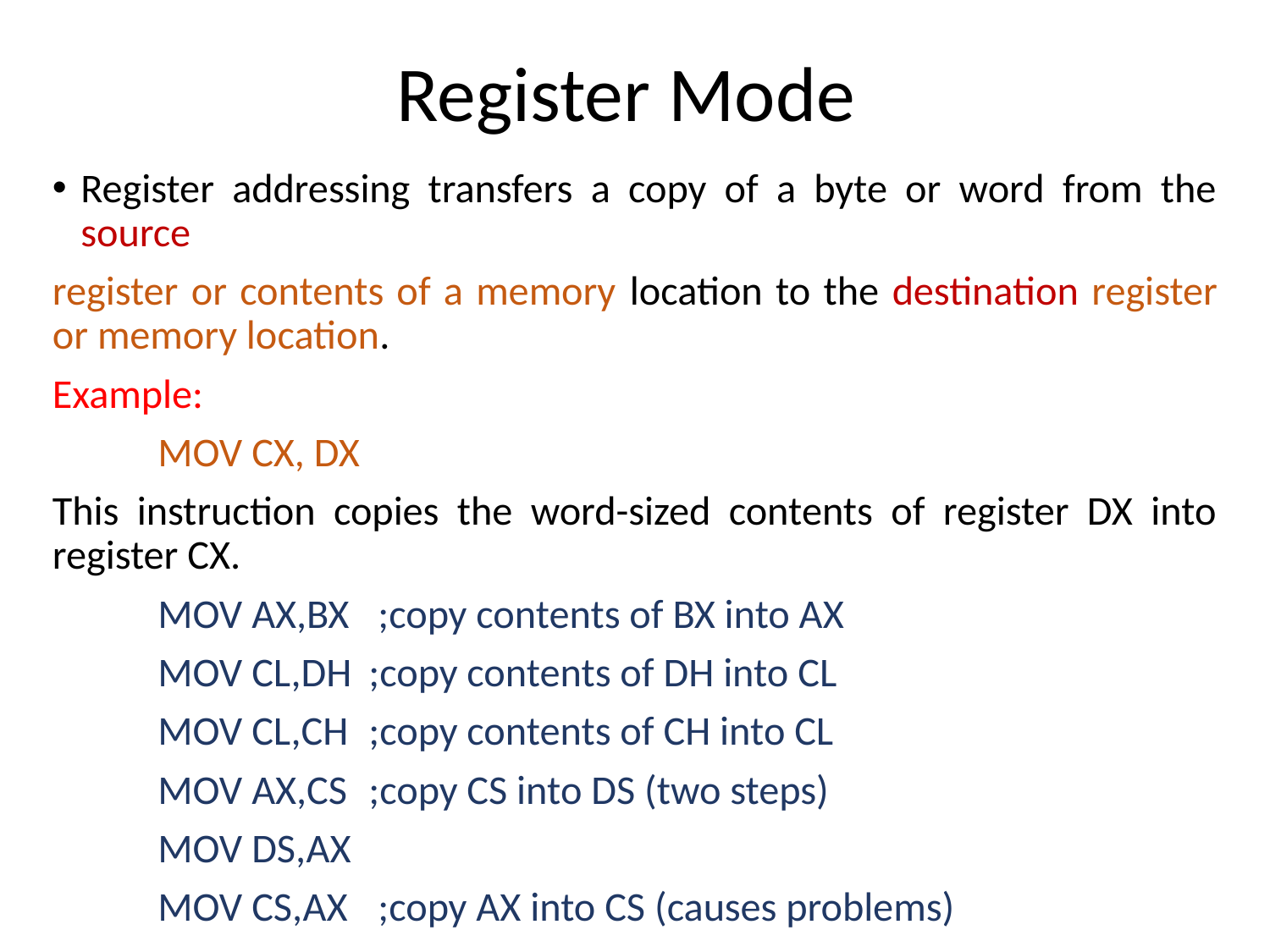

# Register Mode
Register addressing transfers a copy of a byte or word from the source
register or contents of a memory location to the destination register or memory location.
Example:
 			MOV CX, DX
This instruction copies the word-sized contents of register DX into register CX.
	MOV AX,BX		 ;copy contents of BX into AX
	MOV CL,DH 		;copy contents of DH into CL
	MOV CL,CH 		;copy contents of CH into CL
	MOV AX,CS 		;copy CS into DS (two steps)
	MOV DS,AX
	MOV CS,AX		 ;copy AX into CS (causes problems)